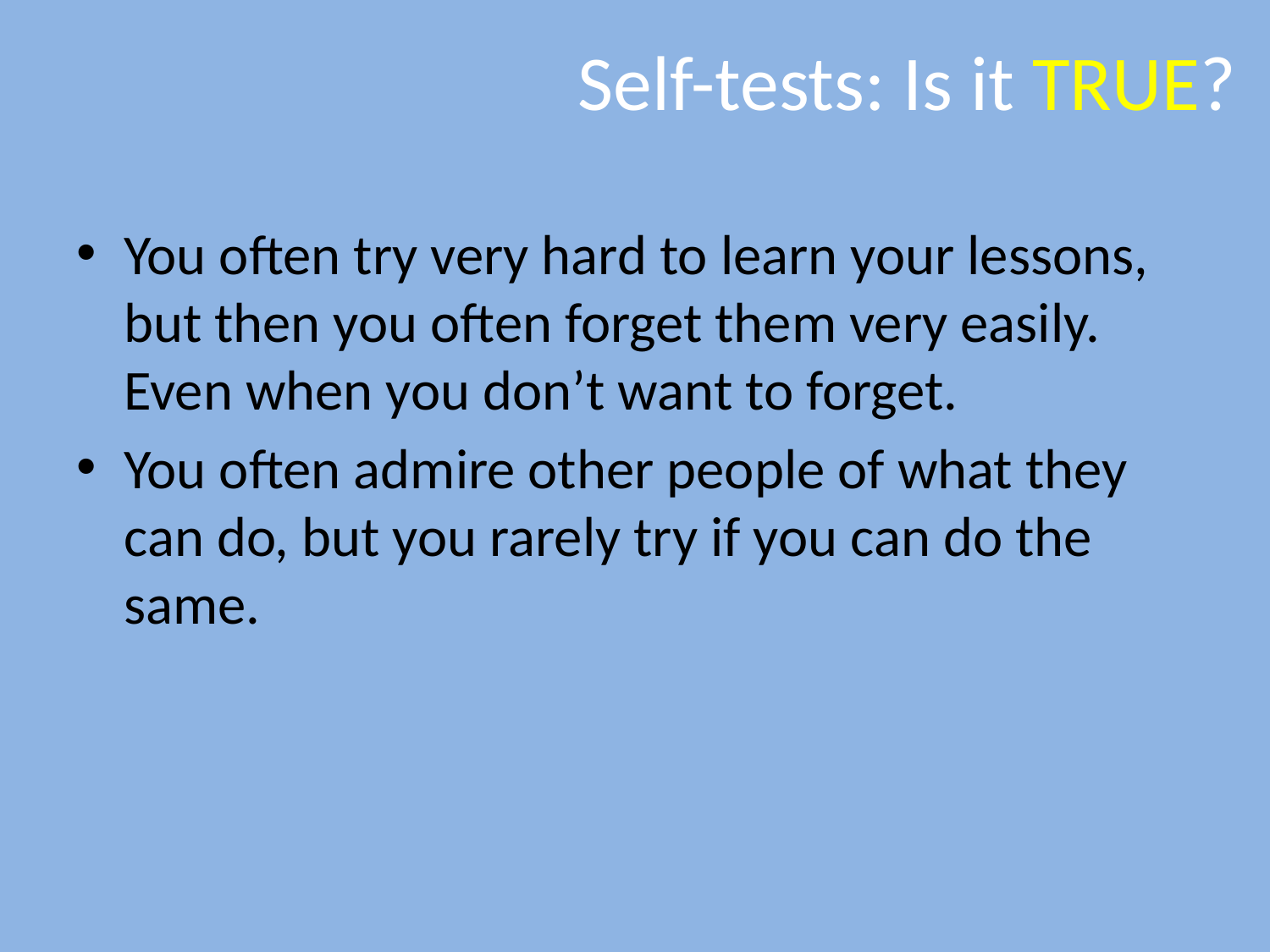

# Self-tests: Is it TRUE?
You often try very hard to learn your lessons, but then you often forget them very easily. Even when you don’t want to forget.
You often admire other people of what they can do, but you rarely try if you can do the same.